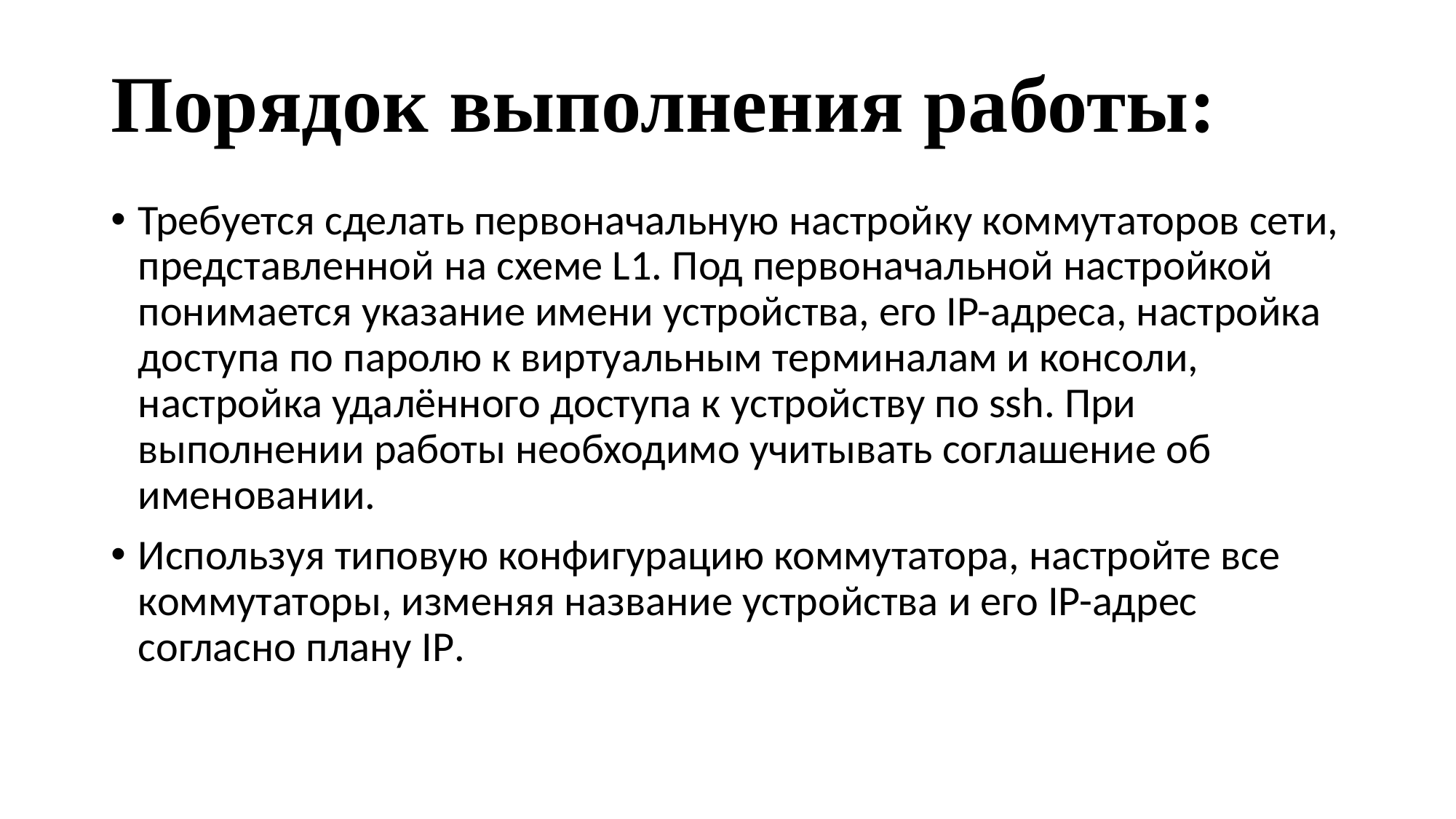

# Порядок выполнения работы:
Требуется сделать первоначальную настройку коммутаторов сети, представленной на схеме L1. Под первоначальной настройкой понимается указание имени устройства, его IP-адреса, настройка доступа по паролю к виртуальным терминалам и консоли, настройка удалённого доступа к устройству по ssh. При выполнении работы необходимо учитывать соглашение об именовании.
Используя типовую конфигурацию коммутатора, настройте все коммутаторы, изменяя название устройства и его IP-адрес согласно плану IP.